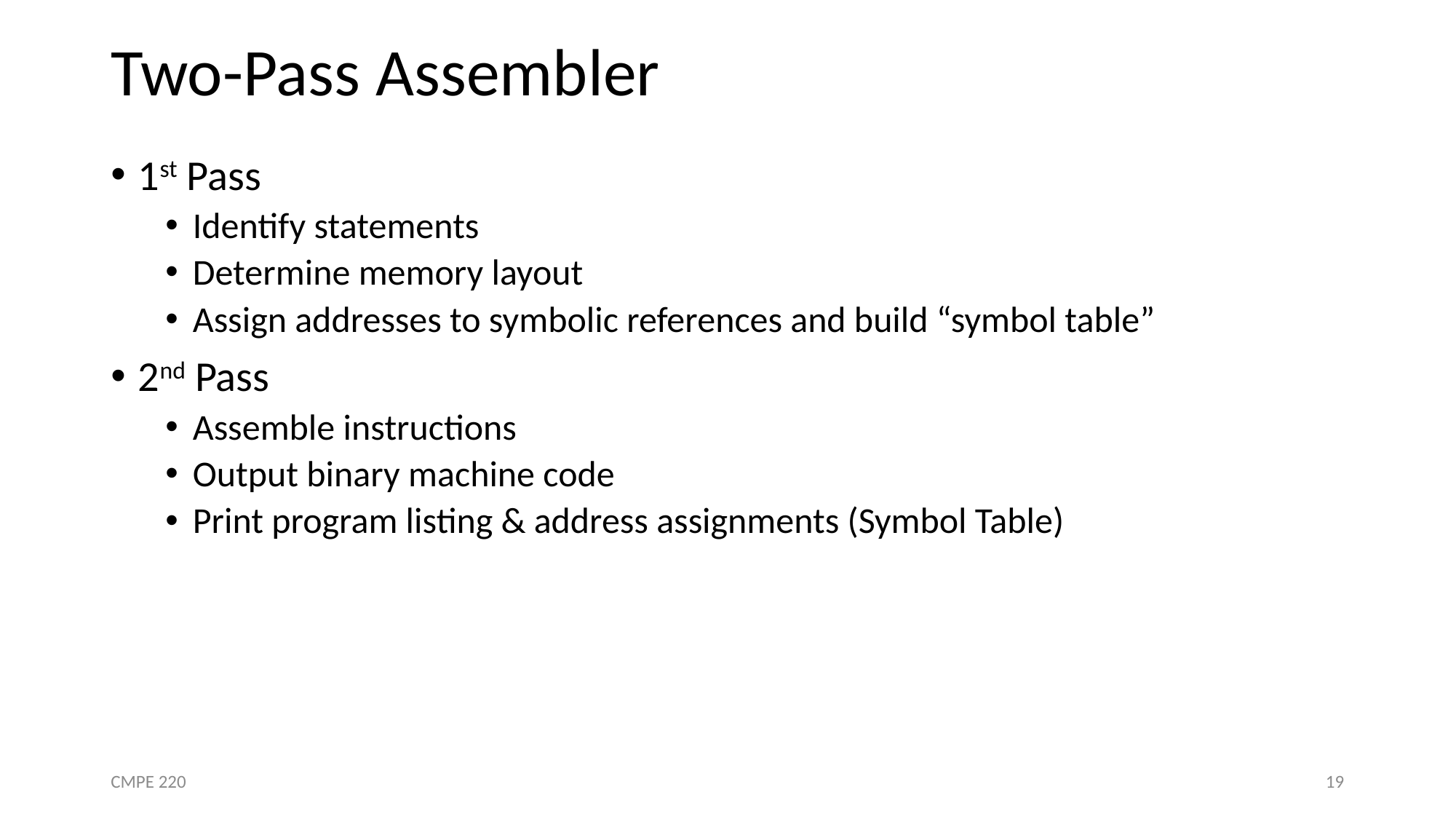

# Two-Pass Assembler
1st Pass
Identify statements
Determine memory layout
Assign addresses to symbolic references and build “symbol table”
2nd Pass
Assemble instructions
Output binary machine code
Print program listing & address assignments (Symbol Table)

CMPE 220
19